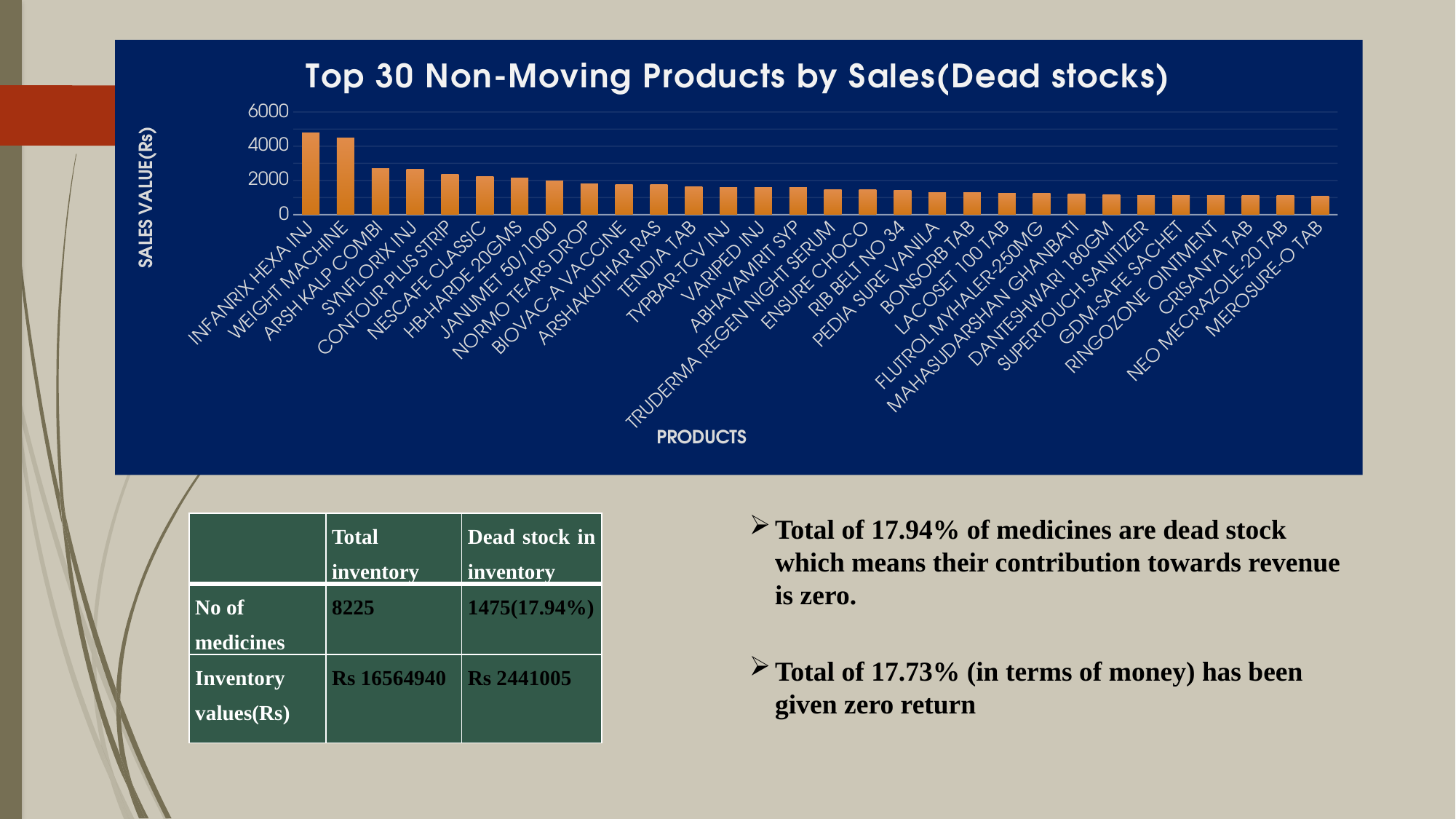

### Chart: Top 30 Non-Moving Products by Sales(Dead stocks)

| Category |  |
|---|---|
| INFANRIX HEXA INJ | 4803.9 |
| WEIGHT MACHINE | 4488.75 |
| ARSH KALP COMBI | 2701.83 |
| SYNFLORIX INJ | 2666.0 |
| CONTOUR PLUS STRIP | 2375.13 |
| NESCAFE CLASSIC | 2242.77 |
| HB-HARDE 20GMS | 2164.4 |
| JANUMET 50/1000 | 1976.2 |
| NORMO TEARS DROP | 1795.72 |
| BIOVAC-A VACCINE | 1776.0 |
| ARSHAKUTHAR RAS | 1742.62 |
| TENDIA TAB | 1644.13 |
| TYPBAR-TCV INJ | 1600.0 |
| VARIPED INJ | 1584.76 |
| ABHAYAMRIT SYP | 1582.53 |
| TRUDERMA REGEN NIGHT SERUM | 1457.63 |
| ENSURE CHOCO | 1447.24 |
| RIB BELT NO 34 | 1432.77 |
| PEDIA SURE VANILA | 1307.16 |
| BONSORB TAB | 1297.67 |
| LACOSET 100 TAB | 1251.63 |
| FLUTROL MYHALER-250MG | 1245.0 |
| MAHASUDARSHAN GHANBATI | 1190.55 |
| DANTESHWARI 180GM | 1176.0 |
| SUPERTOUCH SANITIZER | 1143.0 |
| GDM-SAFE SACHET | 1135.8 |
| RINGOZONE OINTMENT | 1119.4 |
| CRISANTA TAB | 1110.36 |
| NEO MECRAZOLE-20 TAB | 1103.08 |
| MEROSURE-O TAB | 1096.08 |
Total of 17.94% of medicines are dead stock which means their contribution towards revenue is zero.
|  | Total inventory | Dead stock in inventory |
| --- | --- | --- |
| No of medicines | 8225 | 1475(17.94%) |
| Inventory values(Rs) | Rs 16564940 | Rs 2441005 |
Total of 17.73% (in terms of money) has been given zero return